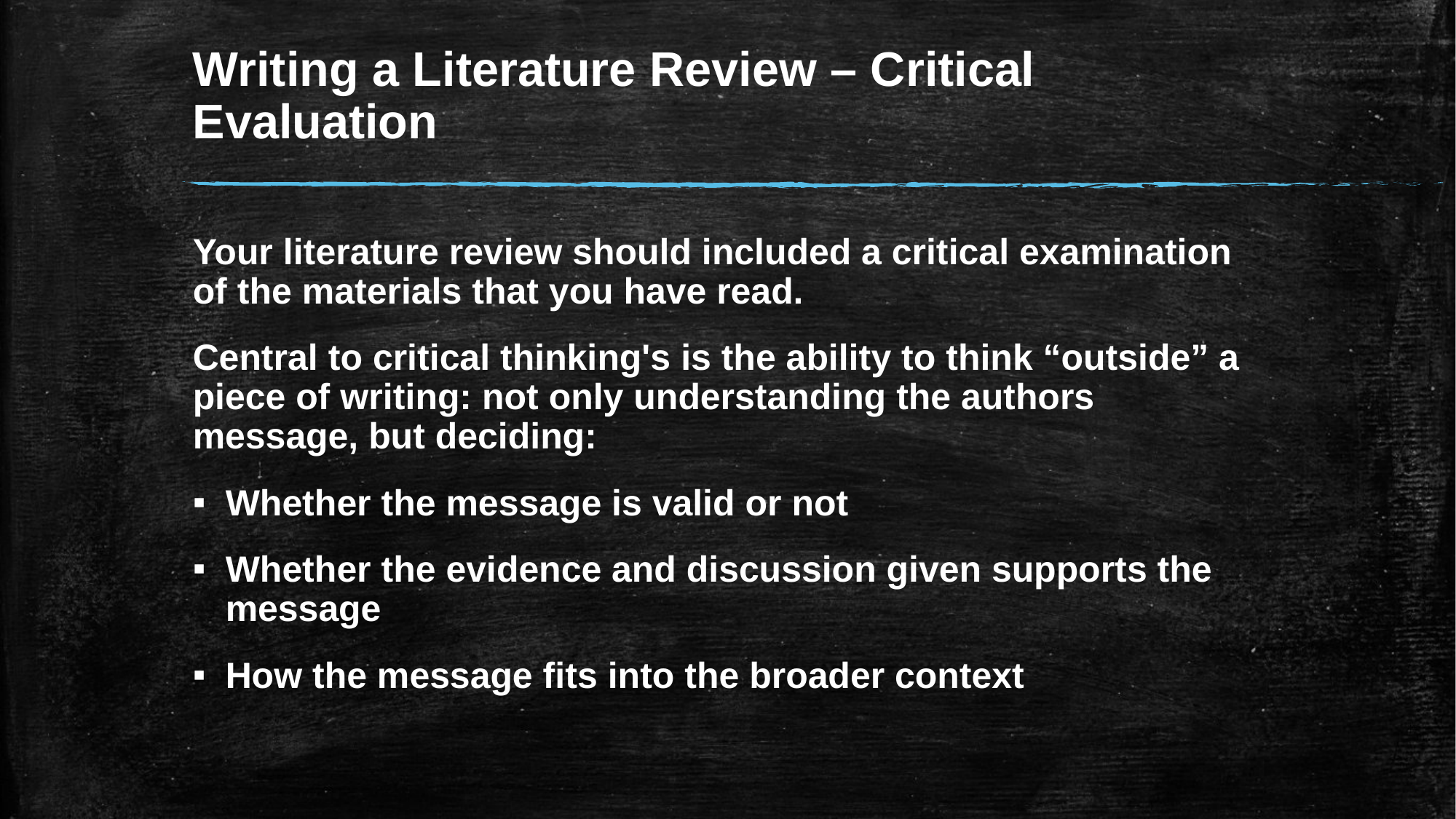

# Writing a Literature Review – Critical Evaluation
Your literature review should included a critical examination of the materials that you have read.
Central to critical thinking's is the ability to think “outside” a piece of writing: not only understanding the authors message, but deciding:
Whether the message is valid or not
Whether the evidence and discussion given supports the message
How the message fits into the broader context